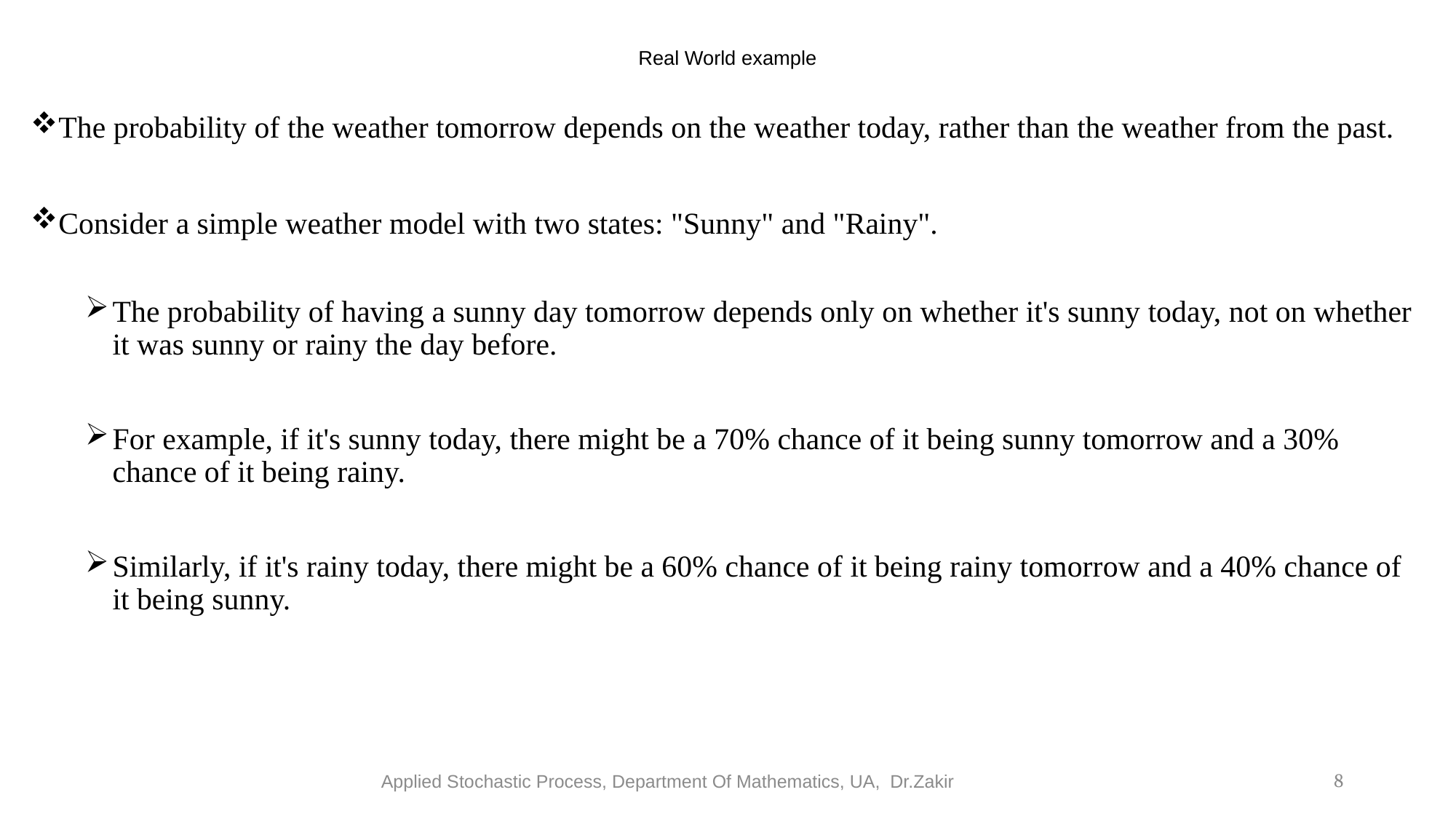

# Real World example
The probability of the weather tomorrow depends on the weather today, rather than the weather from the past.

Consider a simple weather model with two states: "Sunny" and "Rainy".

The probability of having a sunny day tomorrow depends only on whether it's sunny today, not on whether it was sunny or rainy the day before.

For example, if it's sunny today, there might be a 70% chance of it being sunny tomorrow and a 30% chance of it being rainy.

Similarly, if it's rainy today, there might be a 60% chance of it being rainy tomorrow and a 40% chance of it being sunny.

Applied Stochastic Process, Department Of Mathematics, UA,  Dr.Zakir
8